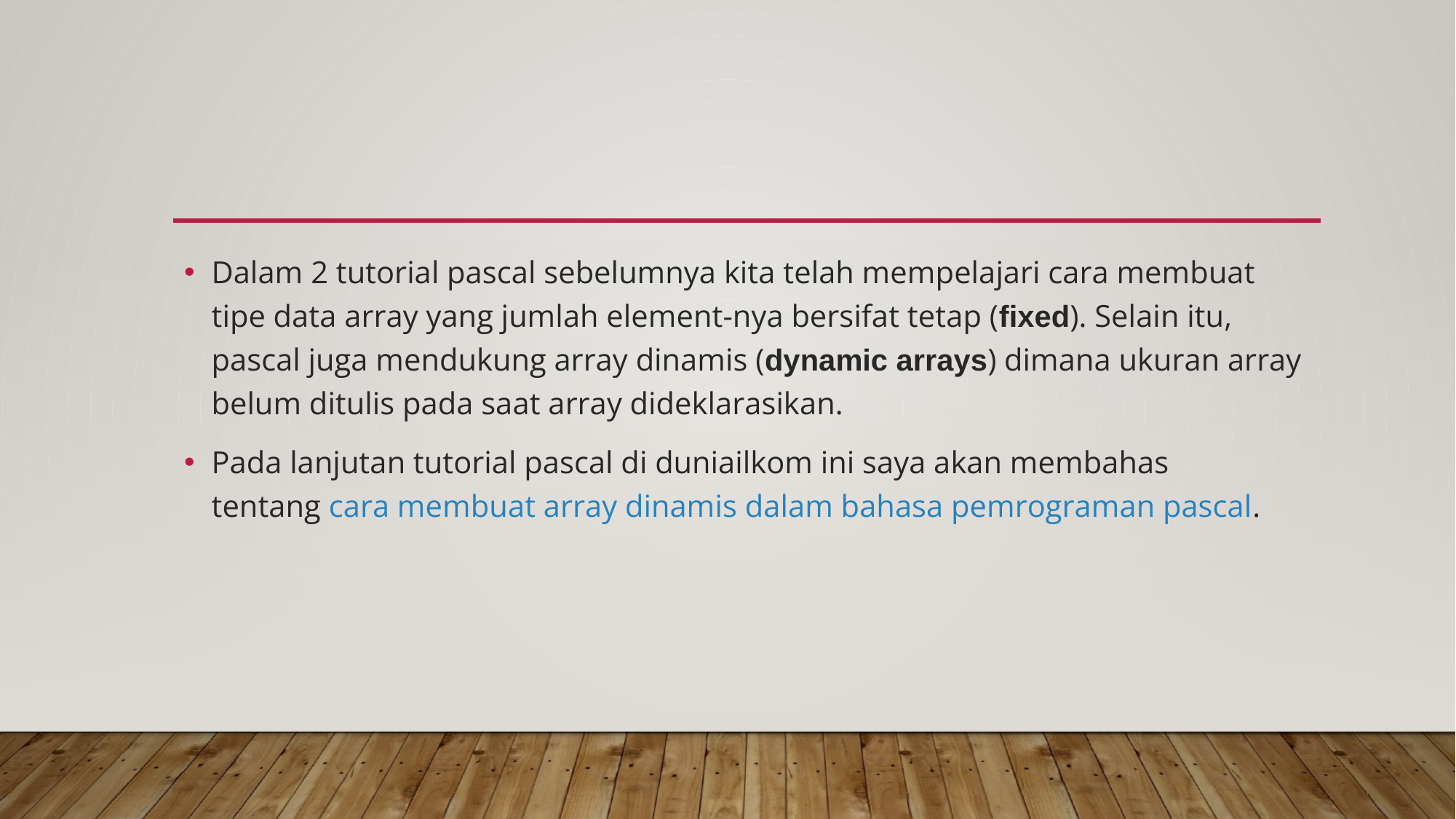

Dalam 2 tutorial pascal sebelumnya kita telah mempelajari cara membuat tipe data array yang jumlah element-nya bersifat tetap (fixed). Selain itu, pascal juga mendukung array dinamis (dynamic arrays) dimana ukuran array belum ditulis pada saat array dideklarasikan.
Pada lanjutan tutorial pascal di duniailkom ini saya akan membahas tentang cara membuat array dinamis dalam bahasa pemrograman pascal.